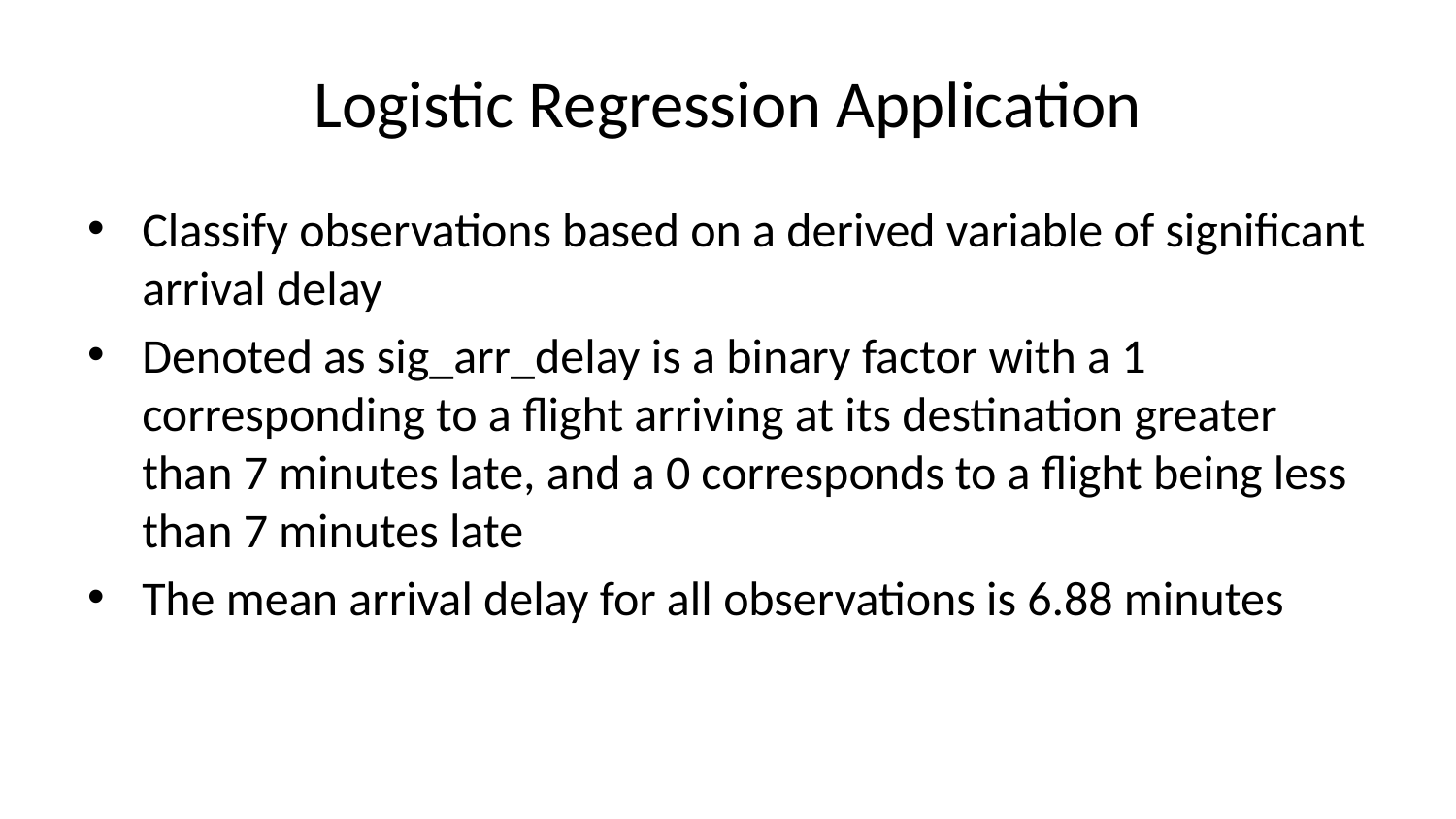

# Logistic Regression Application
Classify observations based on a derived variable of significant arrival delay
Denoted as sig_arr_delay is a binary factor with a 1 corresponding to a flight arriving at its destination greater than 7 minutes late, and a 0 corresponds to a flight being less than 7 minutes late
The mean arrival delay for all observations is 6.88 minutes